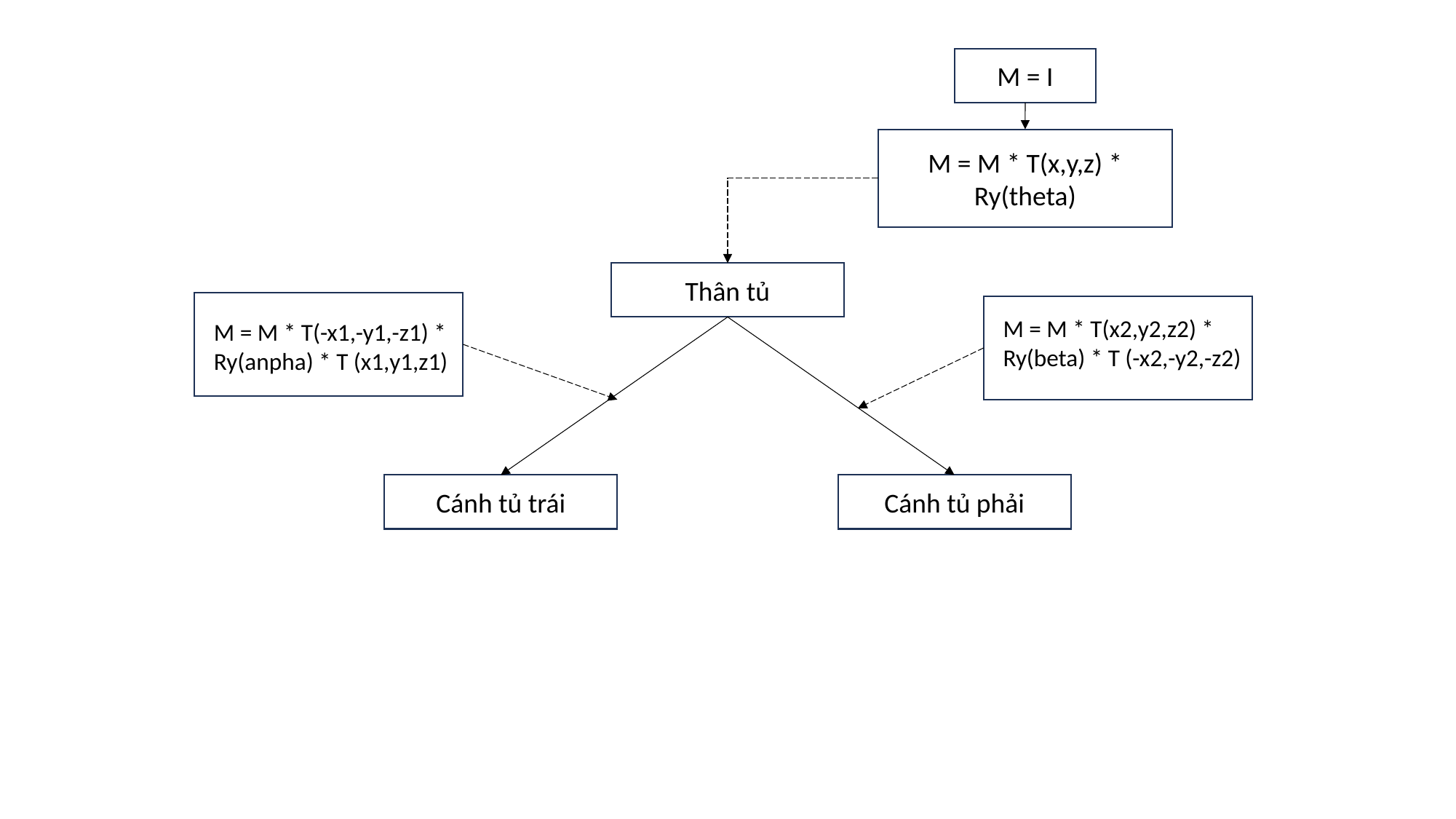

M = I
M = M * T(x,y,z) * Ry(theta)
Thân tủ

M = M * T(x2,y2,z2) * Ry(beta) * T (-x2,-y2,-z2)
M = M * T(-x1,-y1,-z1) * Ry(anpha) * T (x1,y1,z1)
Cánh tủ trái
Cánh tủ phải